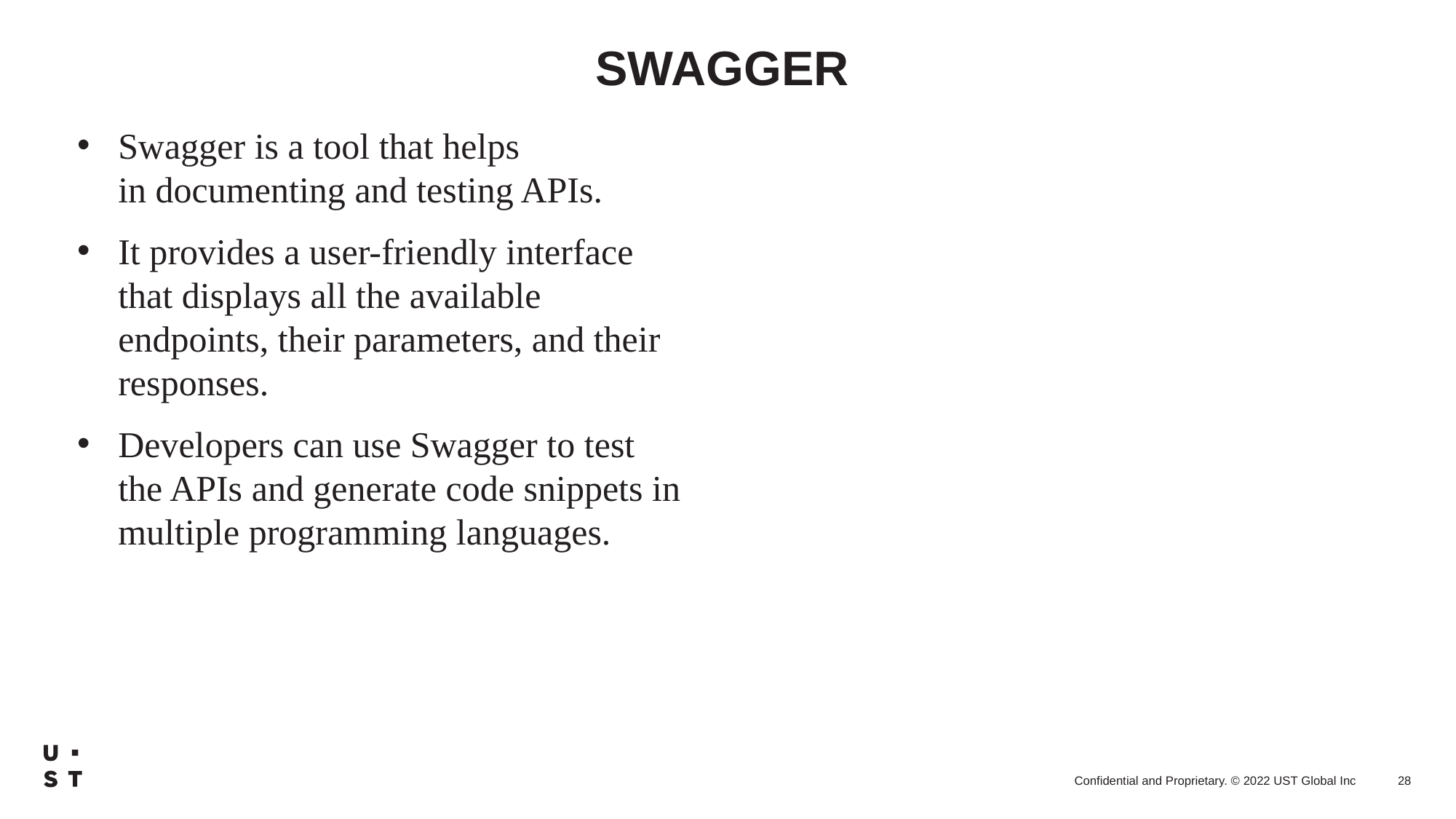

# SWAGGER
Swagger is a tool that helps in documenting and testing APIs.
It provides a user-friendly interface that displays all the available endpoints, their parameters, and their responses.
Developers can use Swagger to test the APIs and generate code snippets in multiple programming languages.